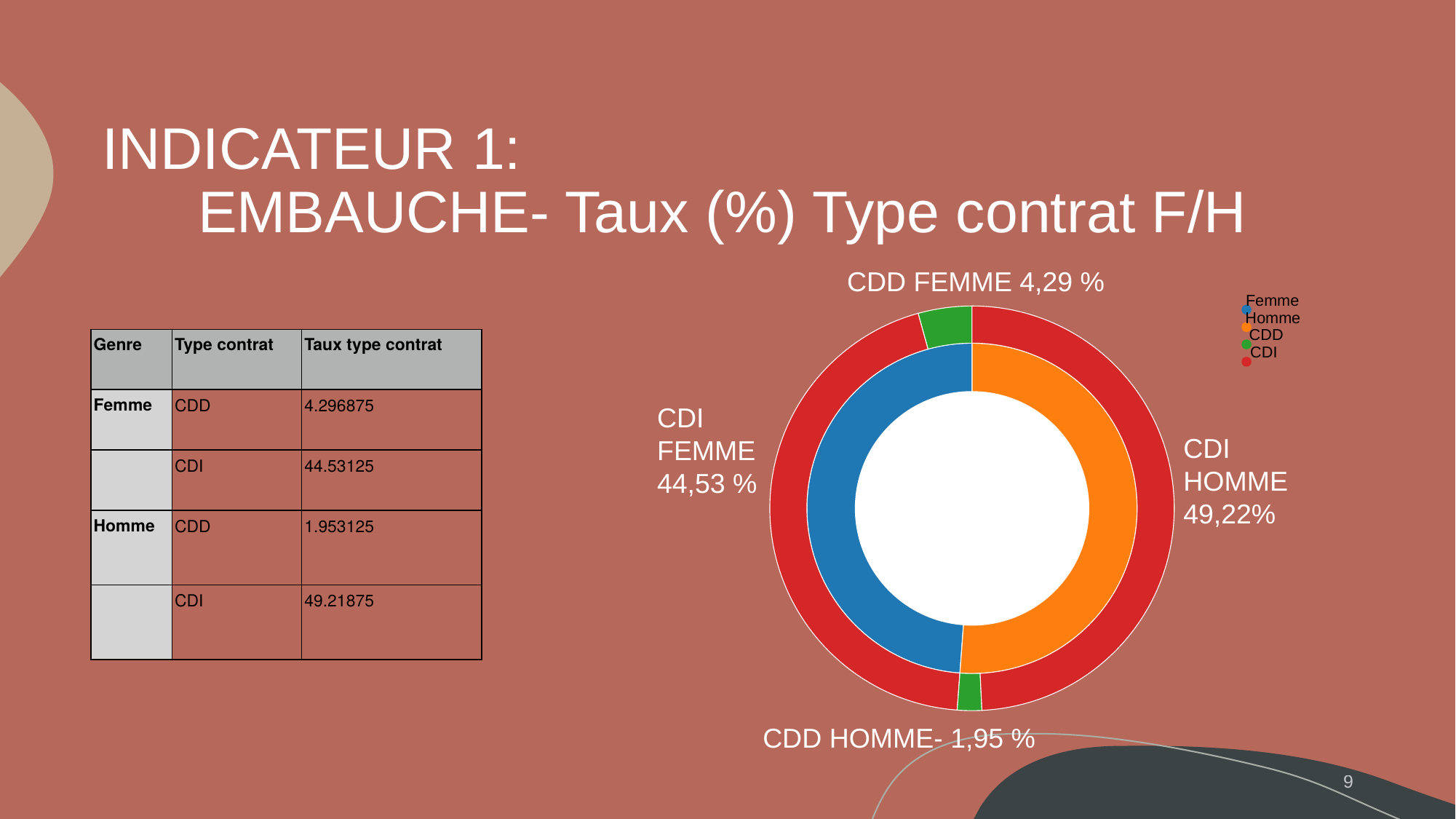

# INDICATEUR 1: EMBAUCHE- Taux (%) Type contrat F/H
CDD FEMME 4,29 %
Femme

Homme

CDD

CDI

| Genre | Type contrat | Taux type contrat |
| --- | --- | --- |
| Femme | CDD | 4.296875 |
|  | CDI | 44.53125 |
| Homme | CDD | 1.953125 |
|  | CDI | 49.21875 |
CDI FEMME 44,53 %
CDI HOMME 49,22%
CDD HOMME- 1,95 %
9